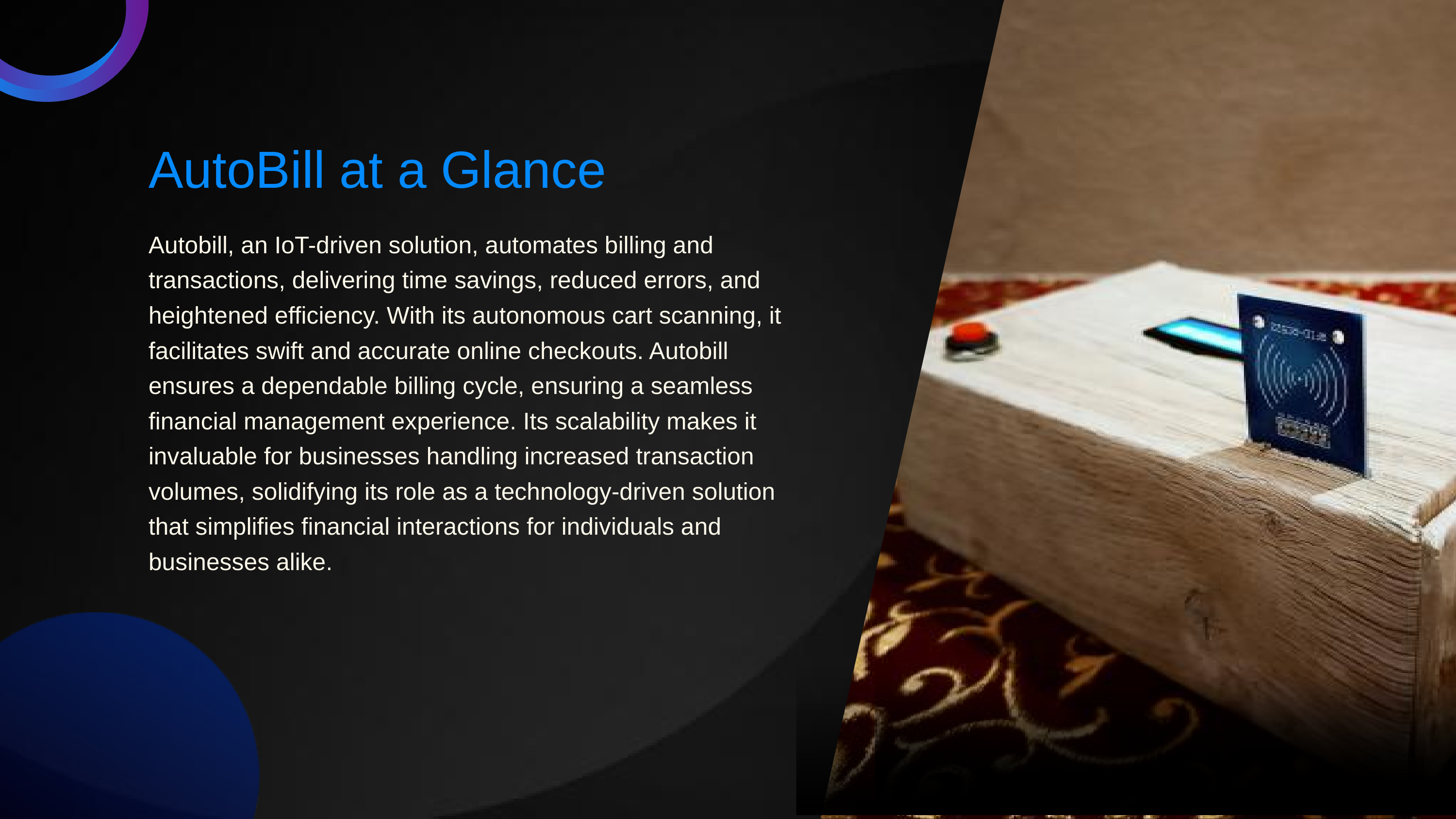

AutoBill at a Glance
Autobill, an IoT-driven solution, automates billing and transactions, delivering time savings, reduced errors, and heightened efficiency. With its autonomous cart scanning, it facilitates swift and accurate online checkouts. Autobill ensures a dependable billing cycle, ensuring a seamless financial management experience. Its scalability makes it invaluable for businesses handling increased transaction volumes, solidifying its role as a technology-driven solution that simplifies financial interactions for individuals and businesses alike.